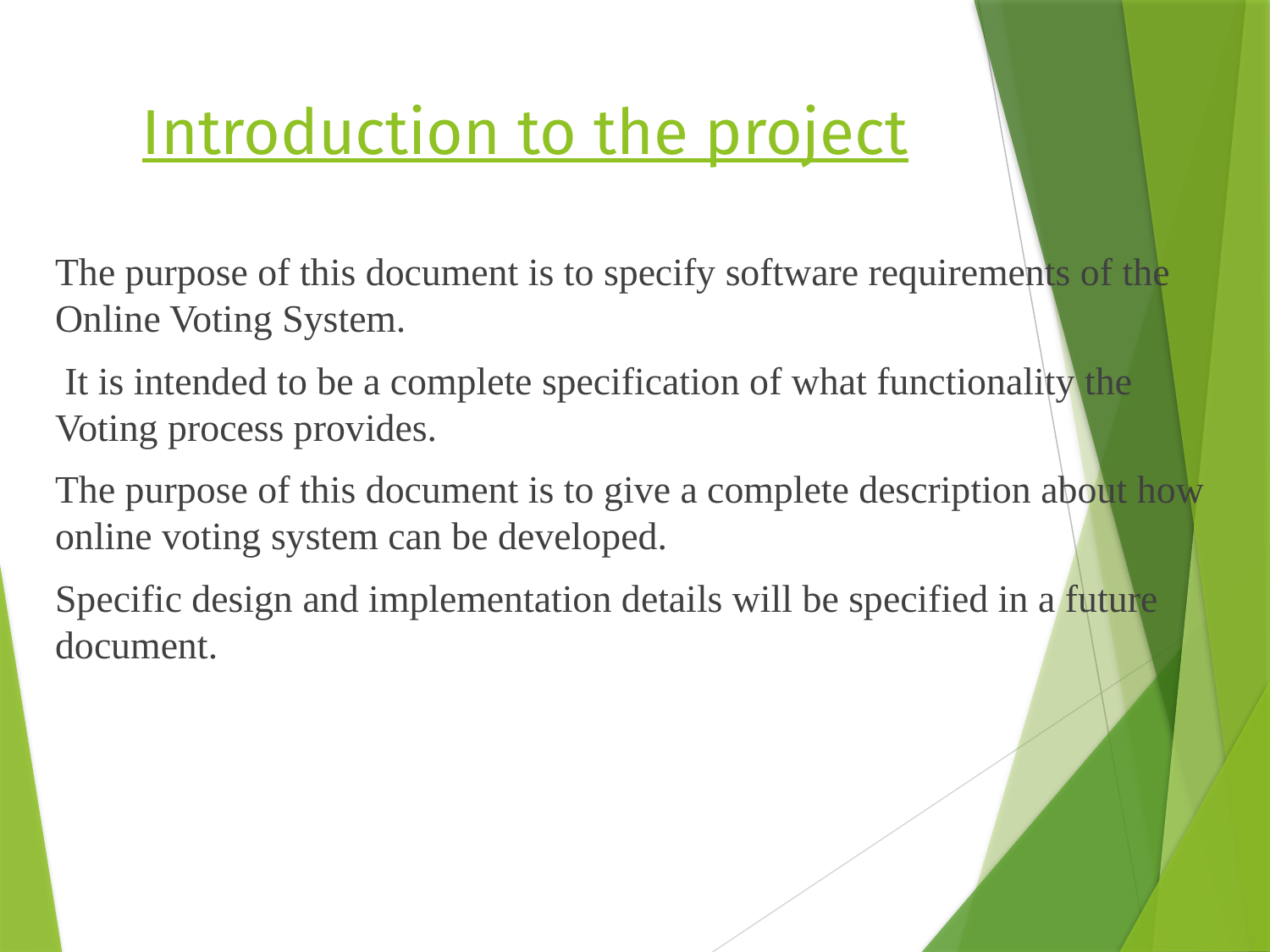

# Introduction to the project
The purpose of this document is to specify software requirements of the Online Voting System.
 It is intended to be a complete specification of what functionality the Voting process provides.
The purpose of this document is to give a complete description about how online voting system can be developed.
Specific design and implementation details will be specified in a future document.